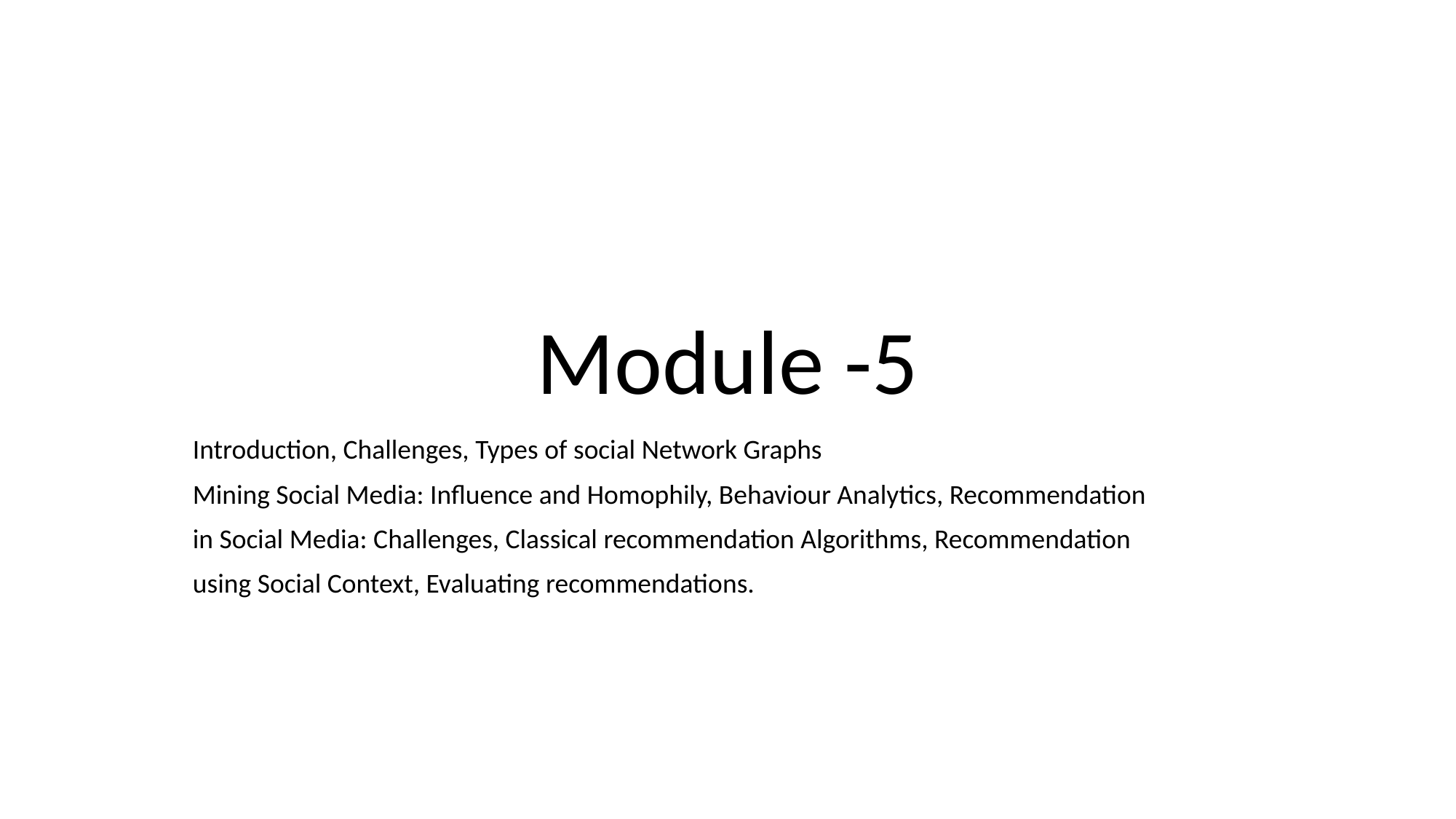

# Module -5
Introduction, Challenges, Types of social Network Graphs
Mining Social Media: Influence and Homophily, Behaviour Analytics, Recommendation
in Social Media: Challenges, Classical recommendation Algorithms, Recommendation
using Social Context, Evaluating recommendations.